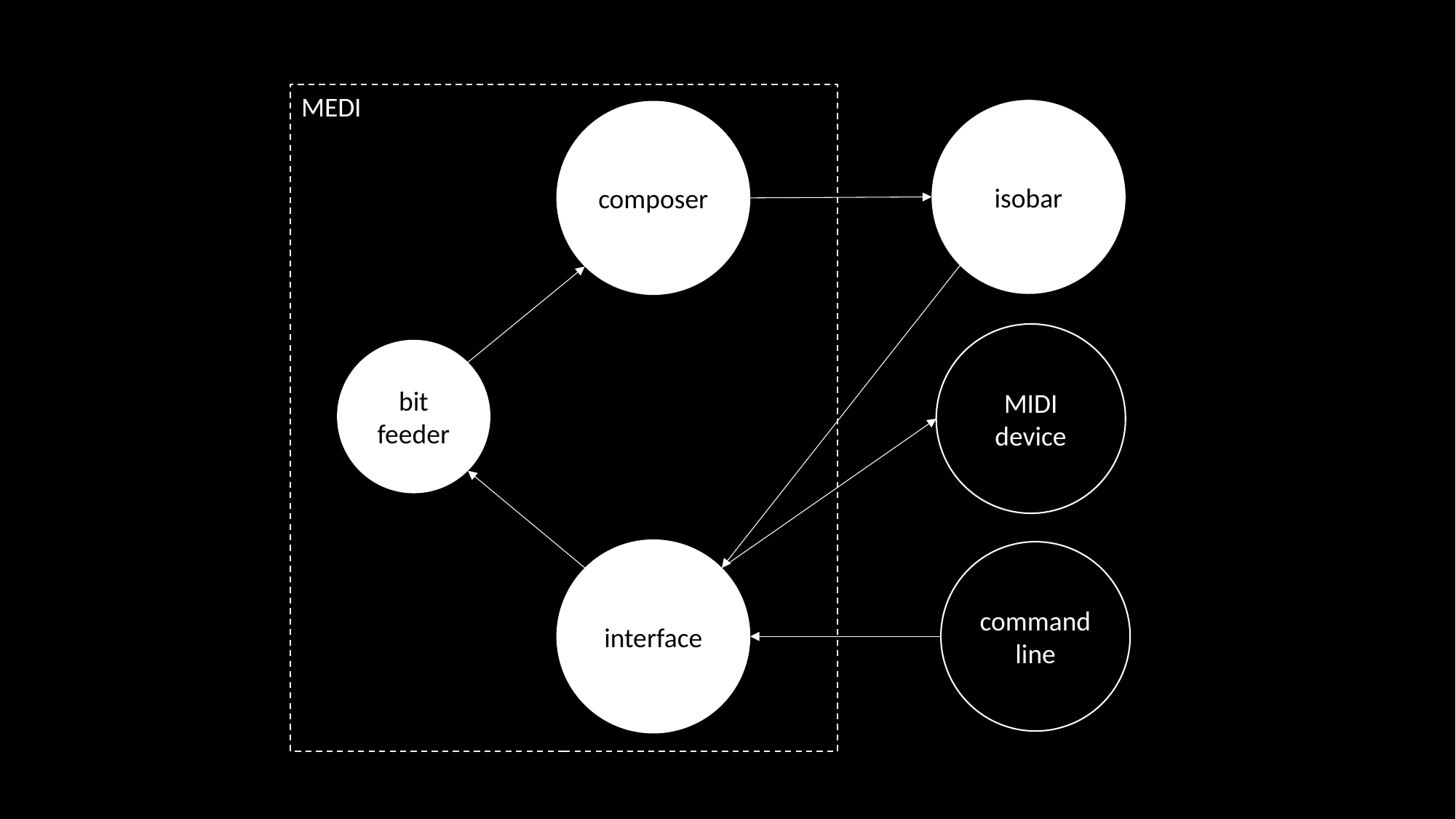

MEDI
isobar
composer
MIDI device
bit feeder
interface
command line